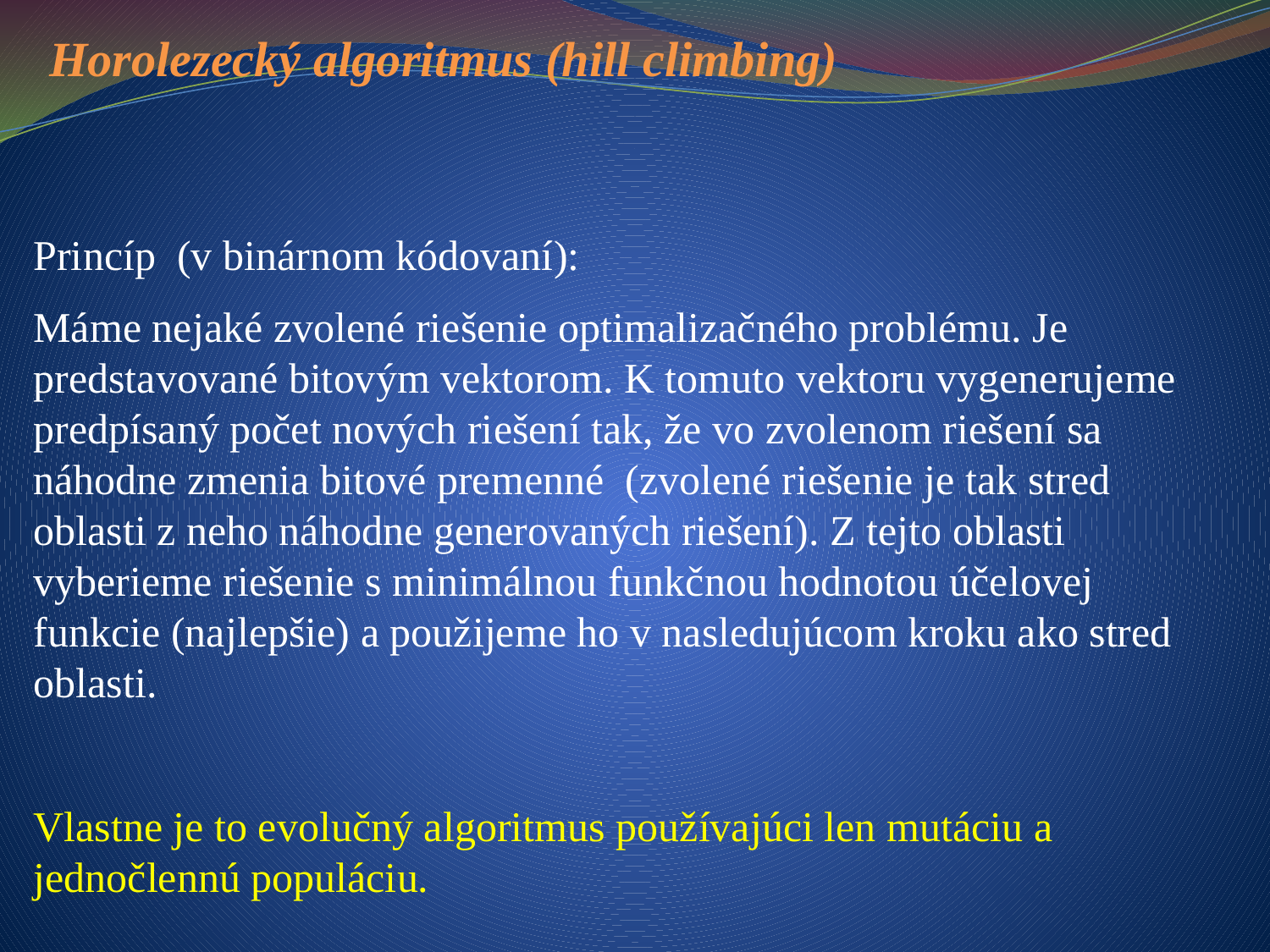

Horolezecký algoritmus (hill climbing)
Princíp  (v binárnom kódovaní):
Máme nejaké zvolené riešenie optimalizačného problému. Je predstavované bitovým vektorom. K tomuto vektoru vygenerujeme predpísaný počet nových riešení tak, že vo zvolenom riešení sa náhodne zmenia bitové premenné  (zvolené riešenie je tak stred oblasti z neho náhodne generovaných riešení). Z tejto oblasti vyberieme riešenie s minimálnou funkčnou hodnotou účelovej funkcie (najlepšie) a použijeme ho v nasledujúcom kroku ako stred oblasti.

Vlastne je to evolučný algoritmus používajúci len mutáciu a jednočlennú populáciu.